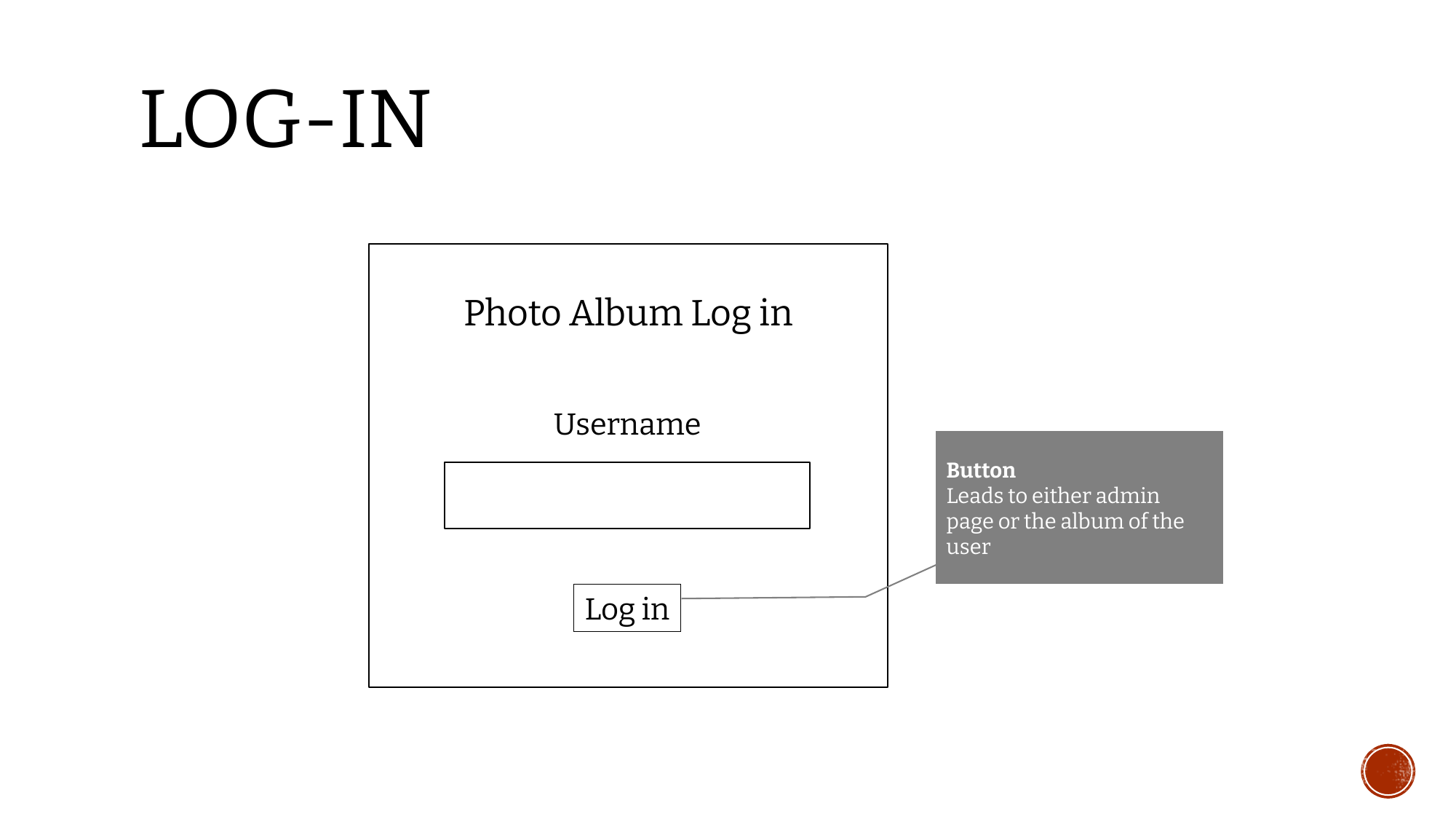

# Log-in

Photo Album Log in
Username
Button
Leads to either admin page or the album of the user

Log in